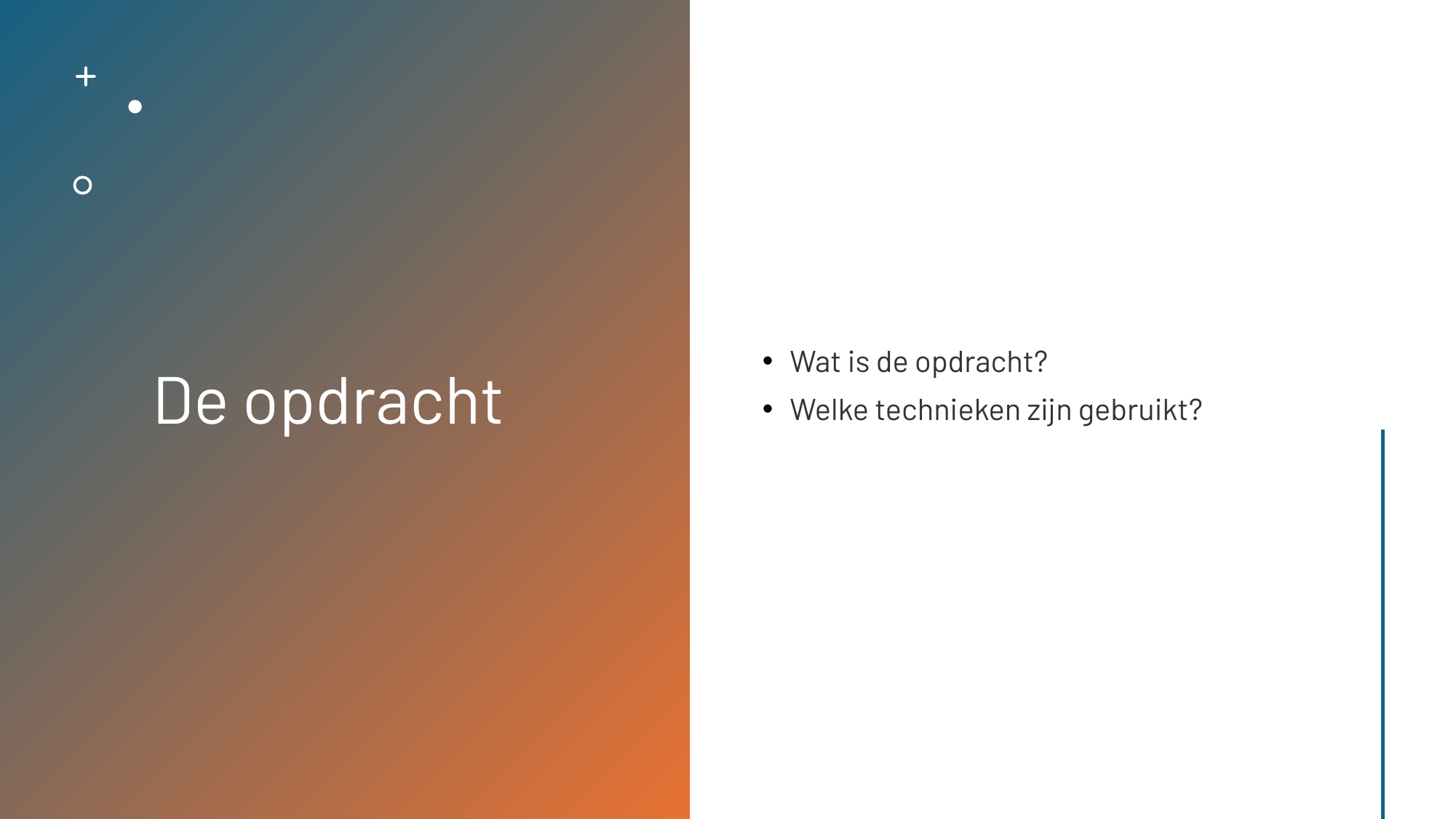

# De opdracht
Wat is de opdracht?
Welke technieken zijn gebruikt?